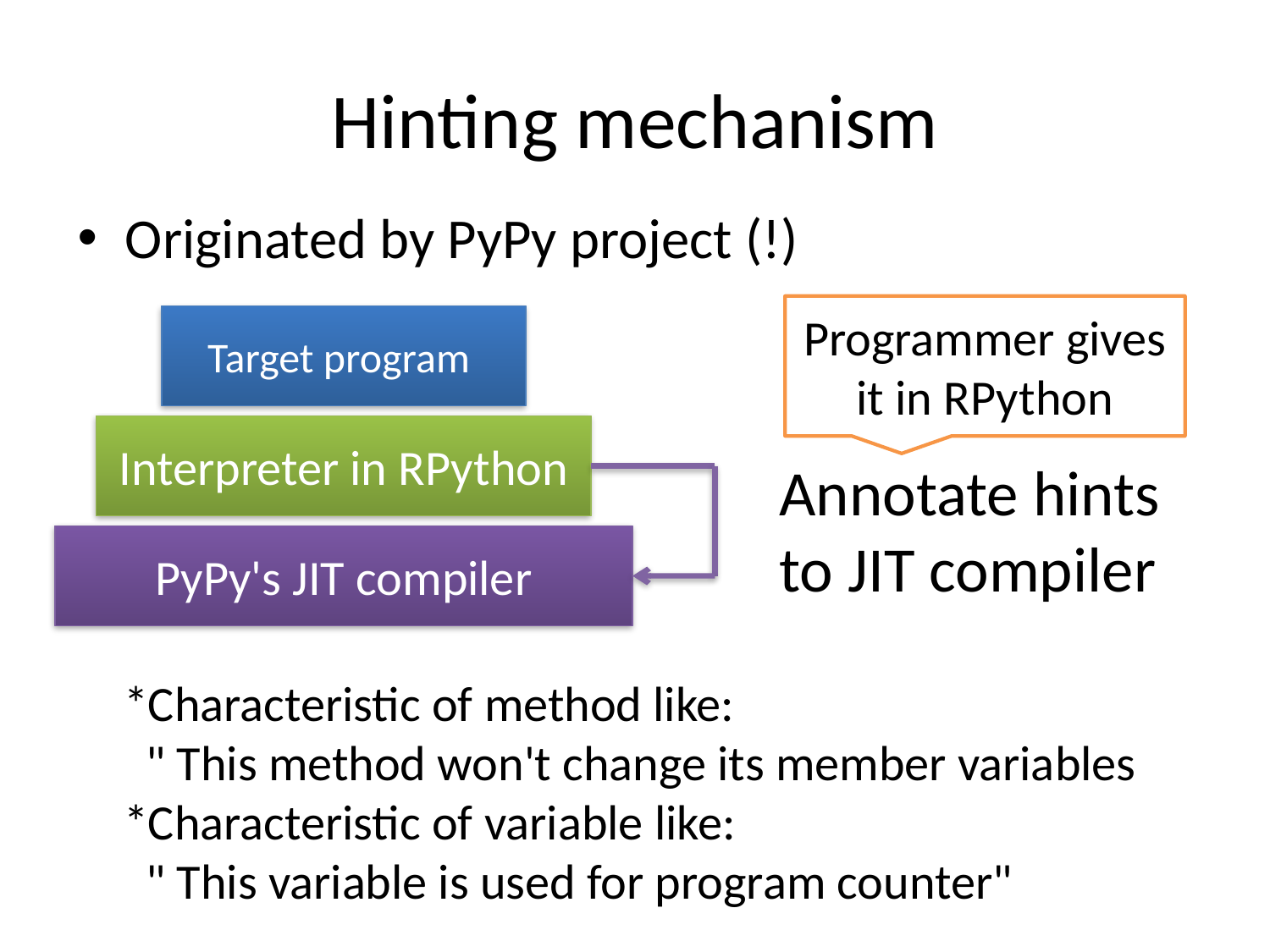

# Hinting mechanism
Originated by PyPy project (!)
Programmer gives it in RPython
Target program
Interpreter in RPython
Annotate hints
to JIT compiler
PyPy's JIT compiler
*Characteristic of method like:
  " This method won't change its member variables
*Characteristic of variable like:
  " This variable is used for program counter"